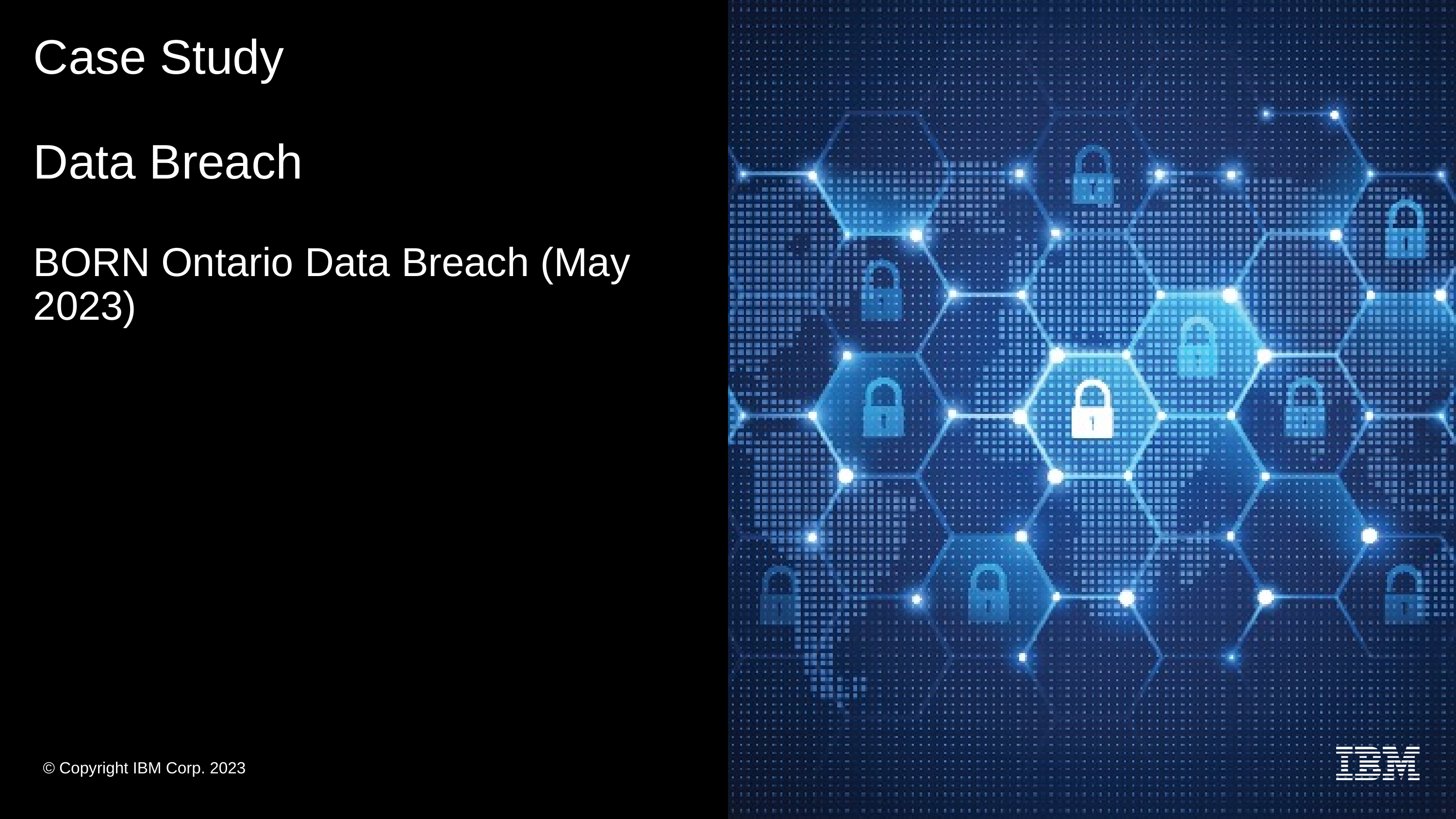

# Case Study Data Breach BORN Ontario Data Breach (May 2023)